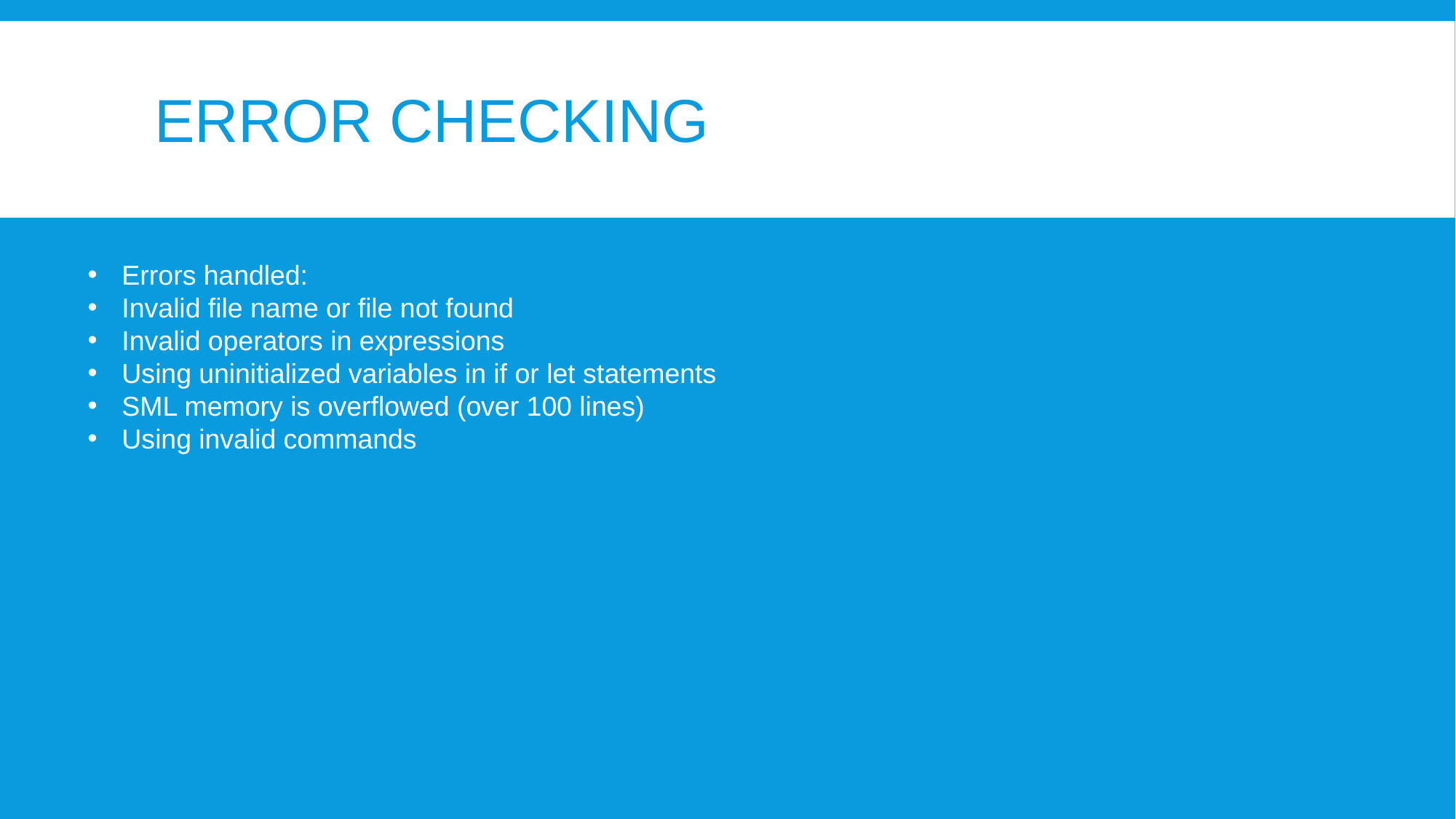

# Error Checking
Errors handled:
Invalid file name or file not found
Invalid operators in expressions
Using uninitialized variables in if or let statements
SML memory is overflowed (over 100 lines)
Using invalid commands